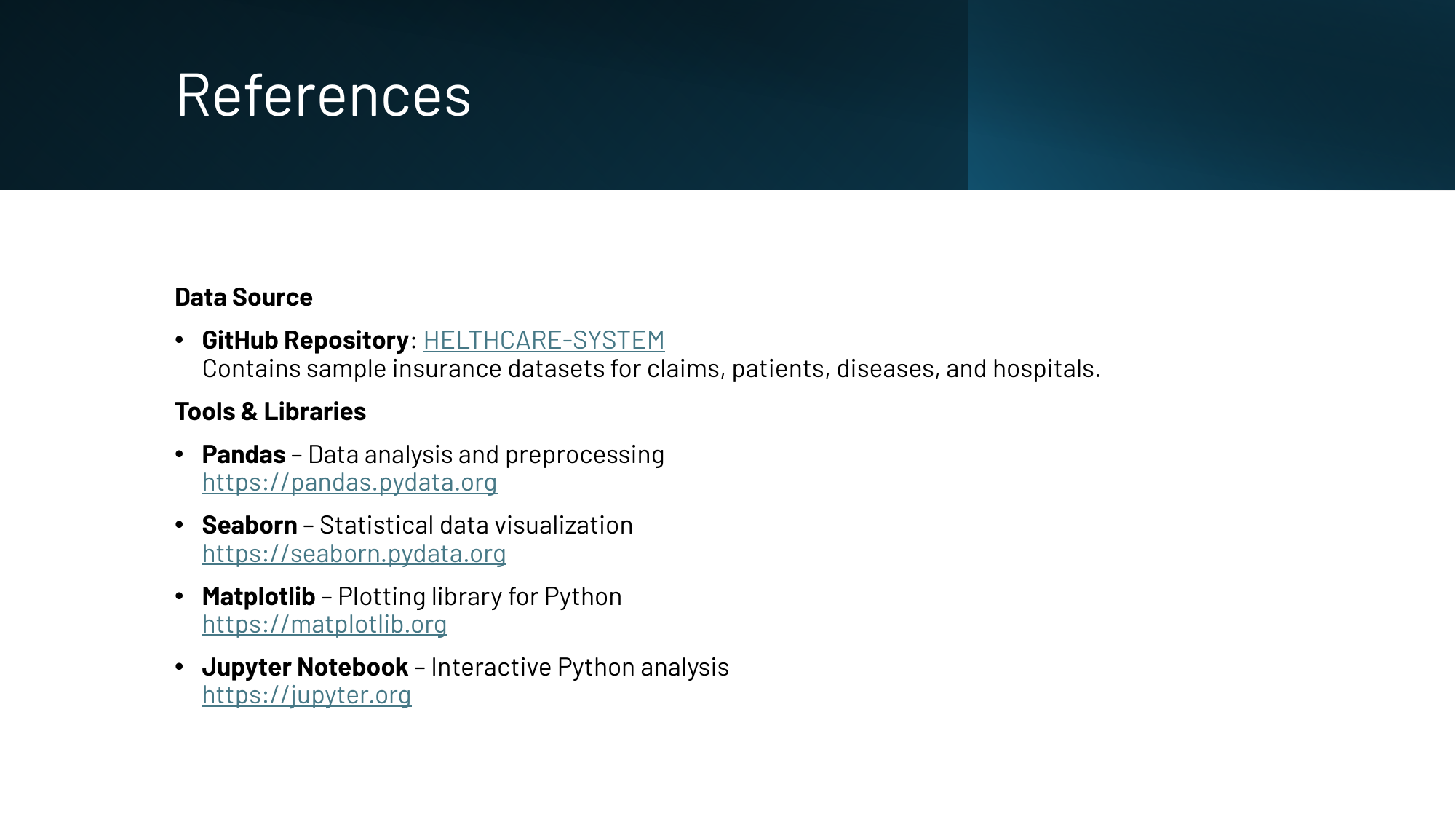

# References
Data Source
GitHub Repository: HELTHCARE-SYSTEM
Contains sample insurance datasets for claims, patients, diseases, and hospitals.
Tools & Libraries
Pandas – Data analysis and preprocessing
https://pandas.pydata.org
Seaborn – Statistical data visualization
https://seaborn.pydata.org
Matplotlib – Plotting library for Python
https://matplotlib.org
Jupyter Notebook – Interactive Python analysis
https://jupyter.org